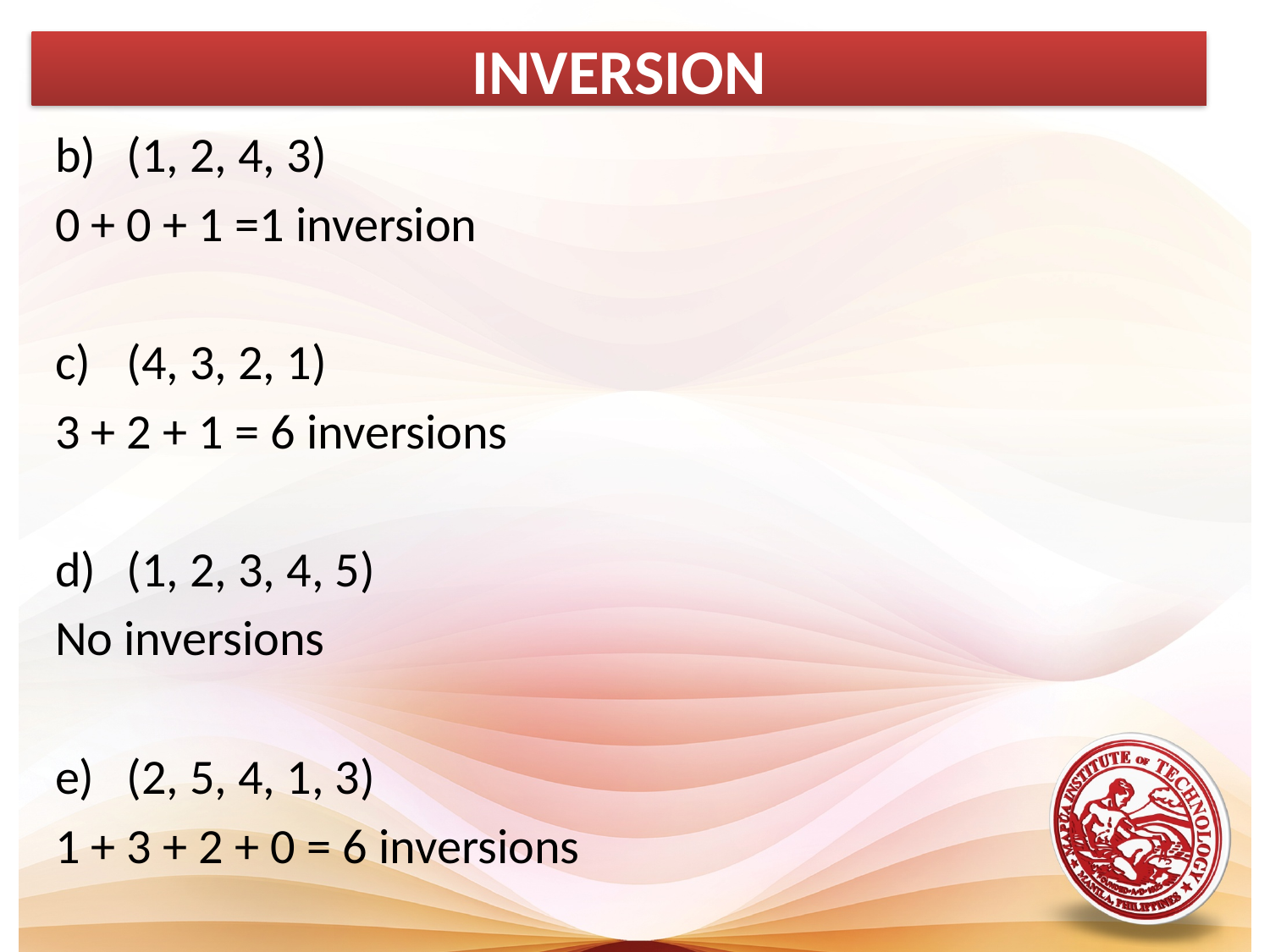

INVERSION
(1, 2, 4, 3)
0 + 0 + 1 =1 inversion

(4, 3, 2, 1)
3 + 2 + 1 = 6 inversions

(1, 2, 3, 4, 5)
No inversions

(2, 5, 4, 1, 3)
1 + 3 + 2 + 0 = 6 inversions